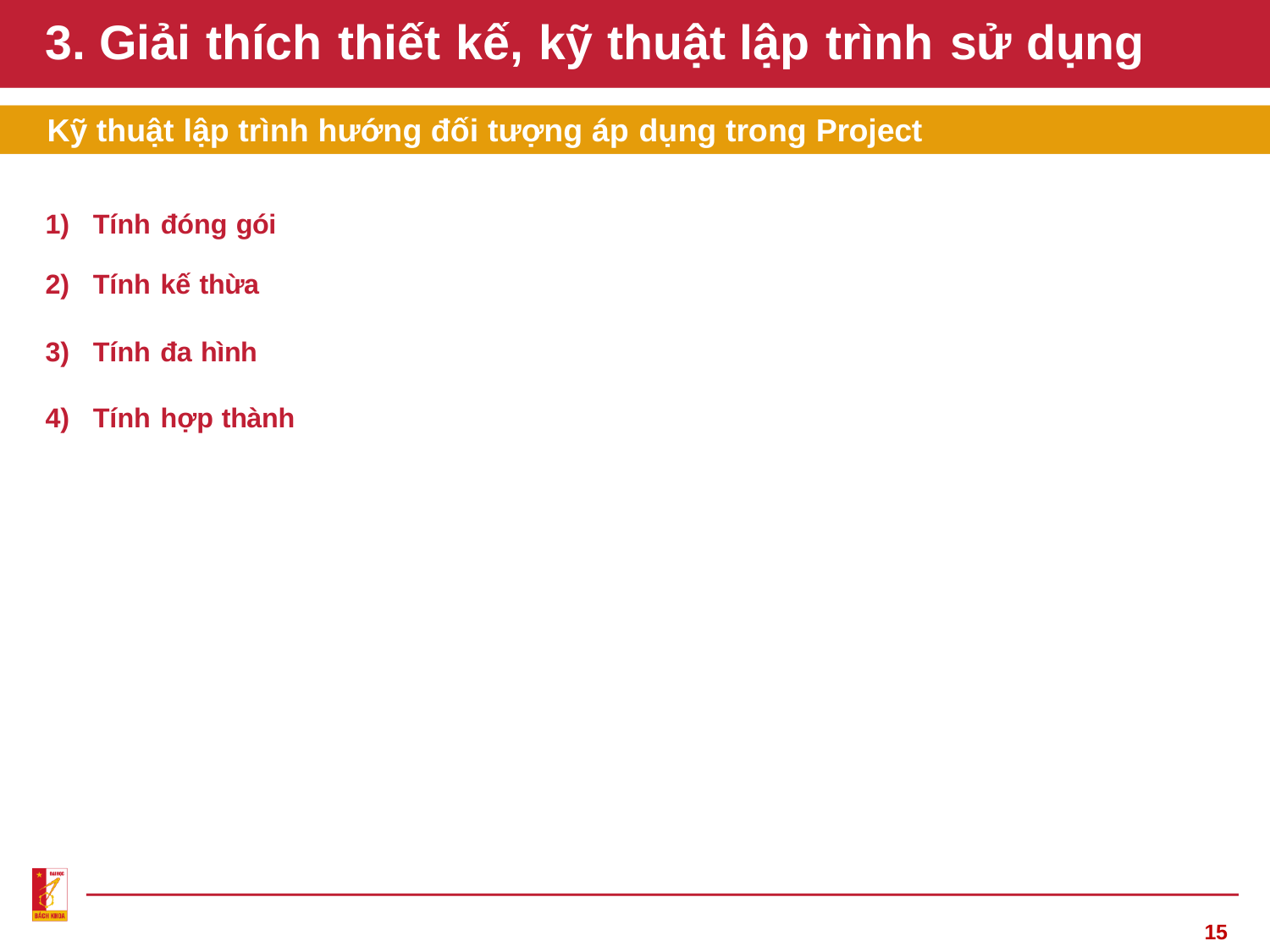

# 3. Giải thích thiết kế, kỹ thuật lập trình sử dụng
Kỹ thuật lập trình hướng đối tượng áp dụng trong Project

Tính đóng gói
Tính kế thừa

Tính đa hình

Tính hợp thành

15